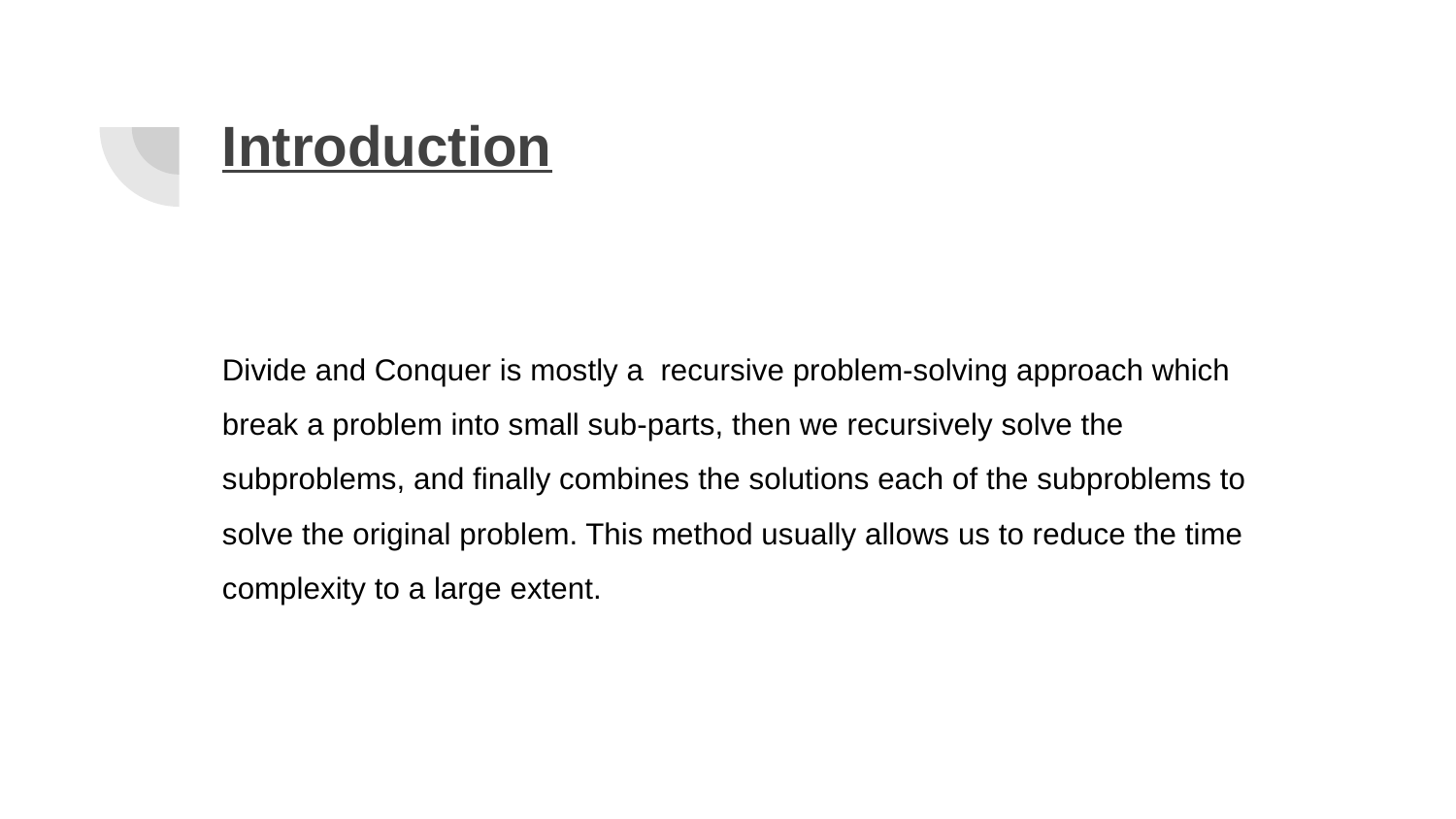

# Introduction
Divide and Conquer is mostly a  recursive problem-solving approach which break a problem into small sub-parts, then we recursively solve the subproblems, and finally combines the solutions each of the subproblems to solve the original problem. This method usually allows us to reduce the time complexity to a large extent.